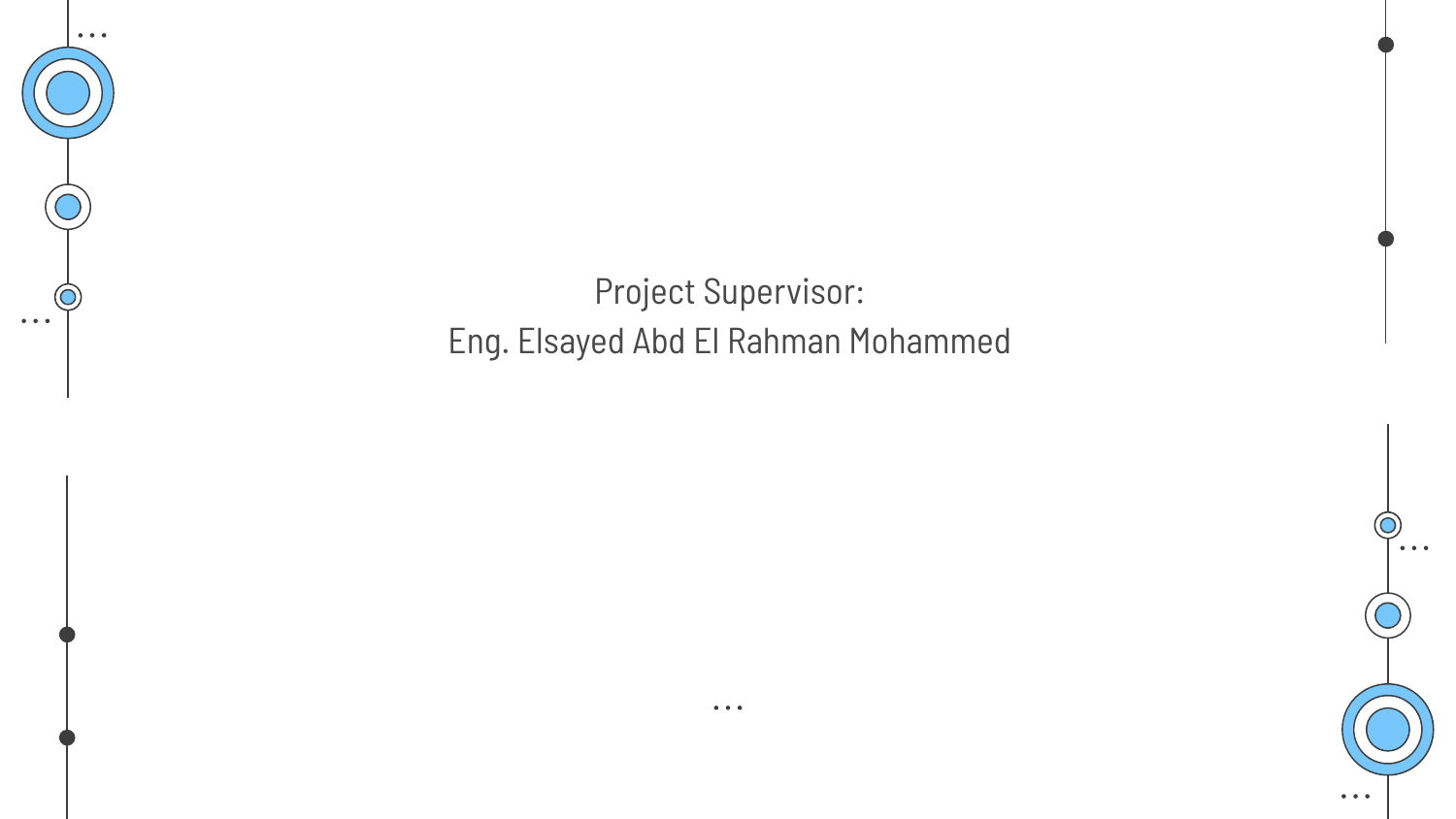

Project Supervisor:
Eng. Elsayed Abd El Rahman Mohammed